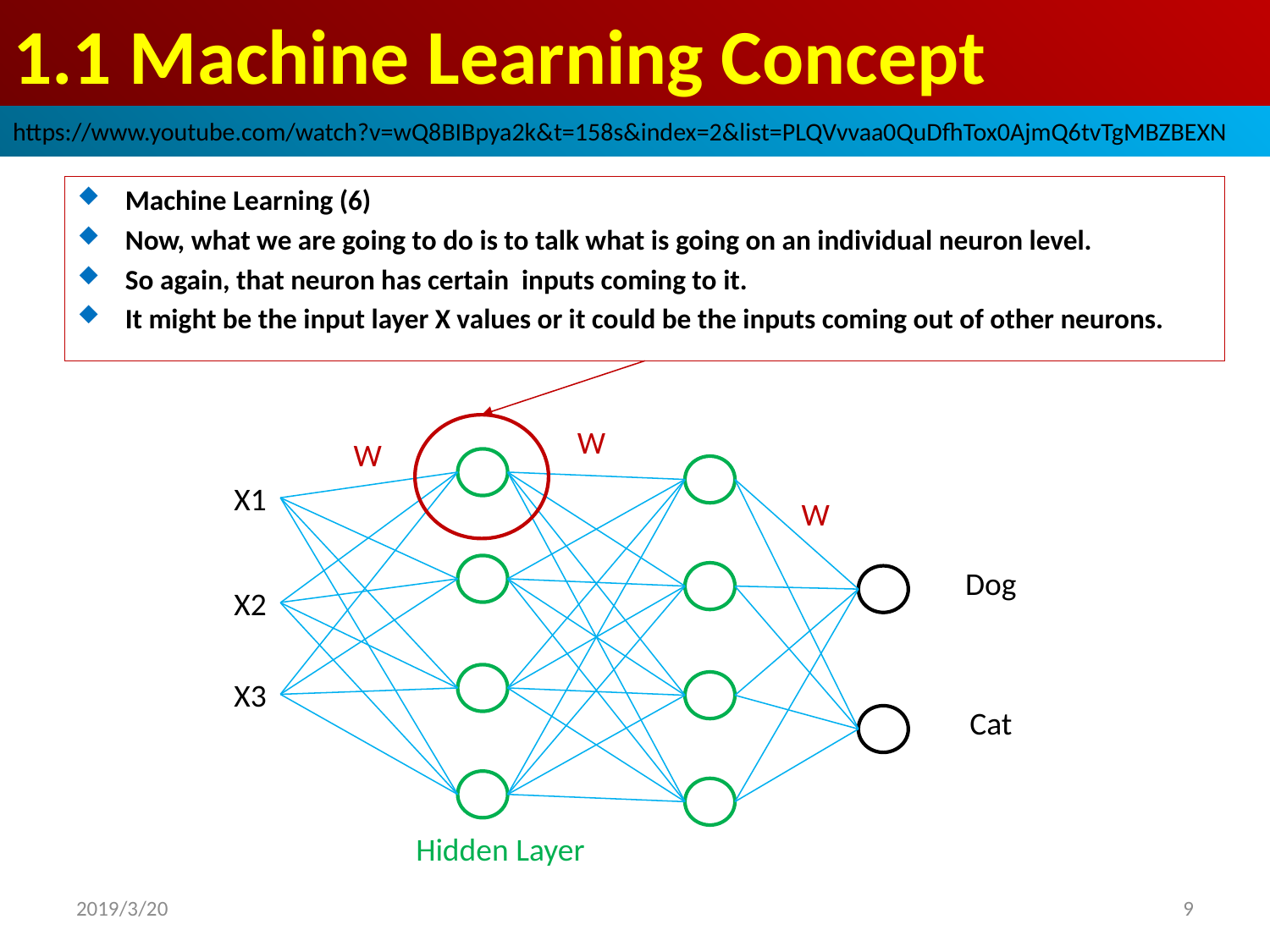

# 1.1 Machine Learning Concept
https://www.youtube.com/watch?v=wQ8BIBpya2k&t=158s&index=2&list=PLQVvvaa0QuDfhTox0AjmQ6tvTgMBZBEXN
Machine Learning (6)
Now, what we are going to do is to talk what is going on an individual neuron level.
So again, that neuron has certain  inputs coming to it.
It might be the input layer X values or it could be the inputs coming out of other neurons.
W

W

X1
W
Dog

X2
X3

Cat

Hidden Layer
2019/3/20
9